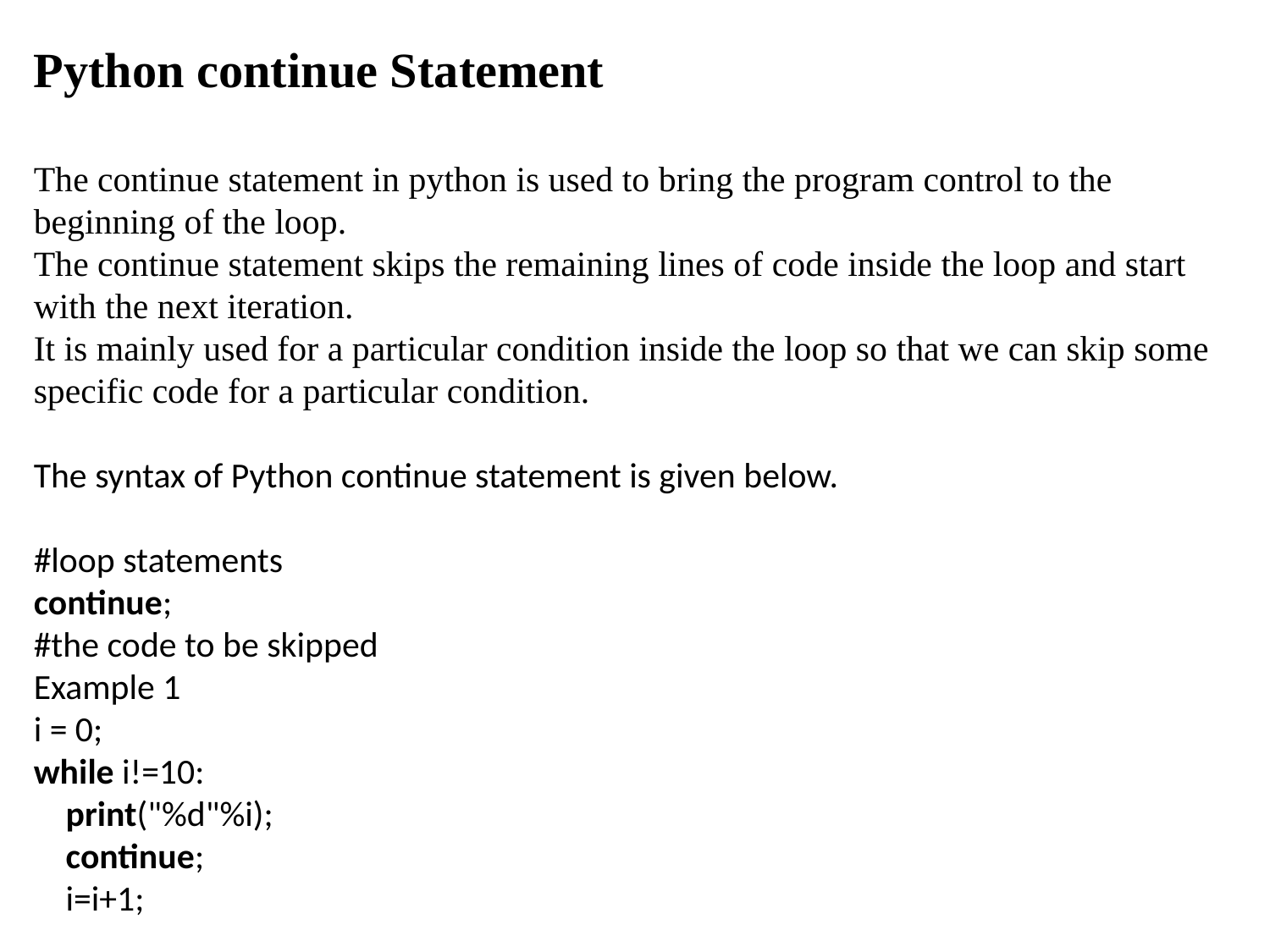

Python continue Statement

The continue statement in python is used to bring the program control to the beginning of the loop.
The continue statement skips the remaining lines of code inside the loop and start with the next iteration.
It is mainly used for a particular condition inside the loop so that we can skip some specific code for a particular condition.

The syntax of Python continue statement is given below.

#loop statements
continue;
#the code to be skipped
Example 1
i = 0;
while i!=10:
    print("%d"%i);
    continue;
    i=i+1;